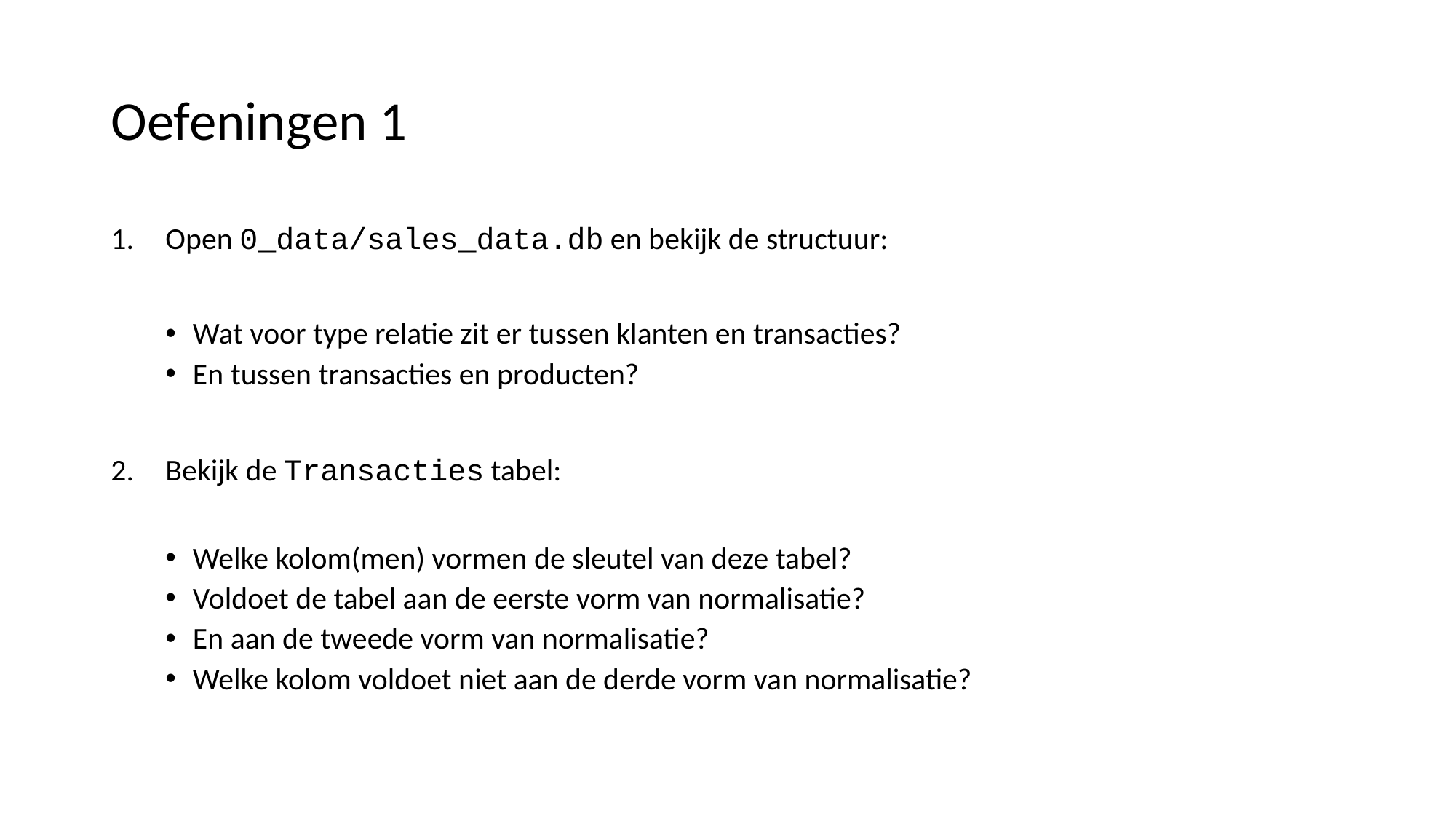

# Oefeningen 1
Open 0_data/sales_data.db en bekijk de structuur:

Wat voor type relatie zit er tussen klanten en transacties?
En tussen transacties en producten?

Bekijk de Transacties tabel:

Welke kolom(men) vormen de sleutel van deze tabel?
Voldoet de tabel aan de eerste vorm van normalisatie?
En aan de tweede vorm van normalisatie?
Welke kolom voldoet niet aan de derde vorm van normalisatie?